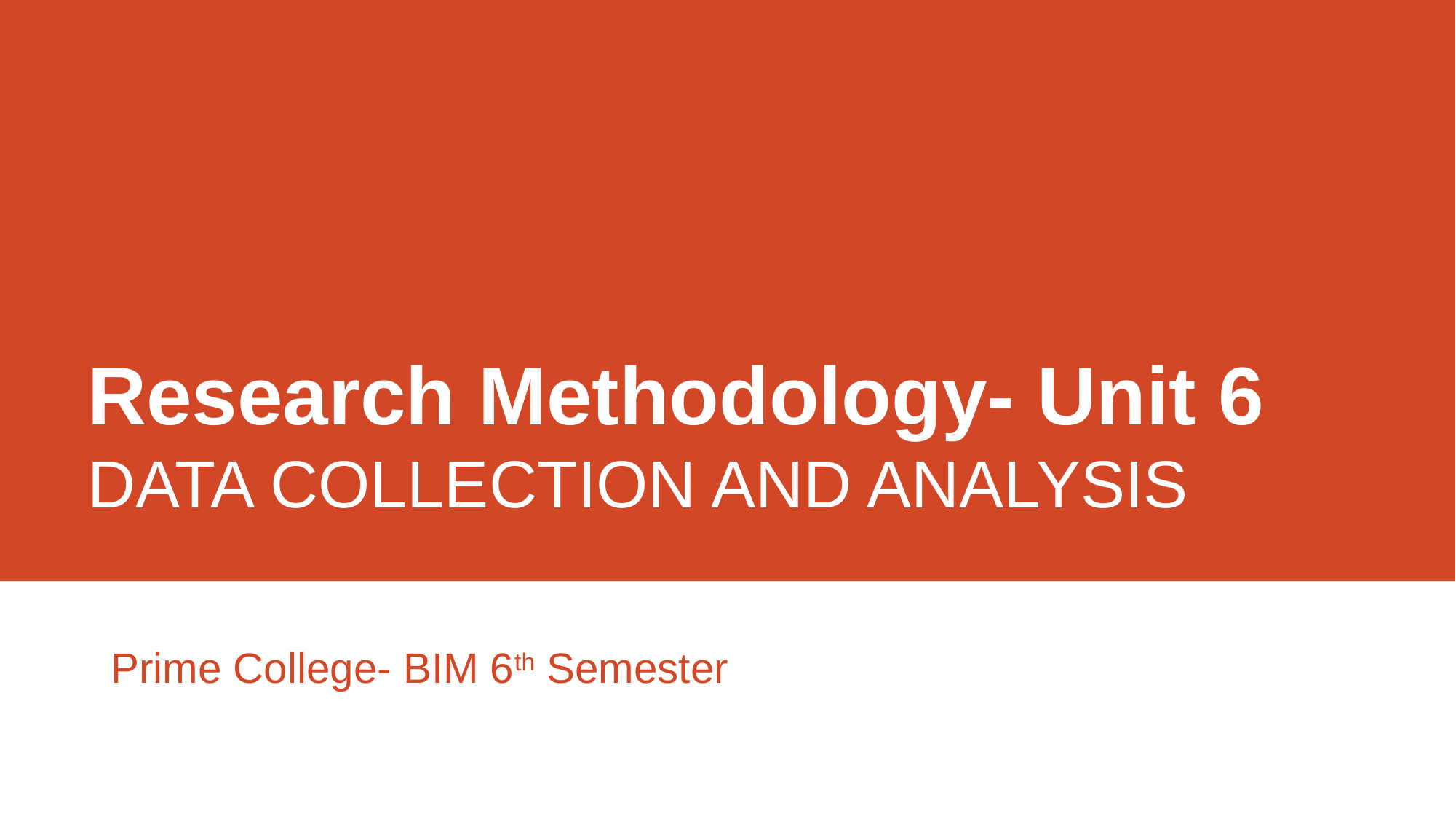

# Research Methodology- Unit 6 DATA COLLECTION AND ANALYSIS
Prime College- BIM 6th Semester